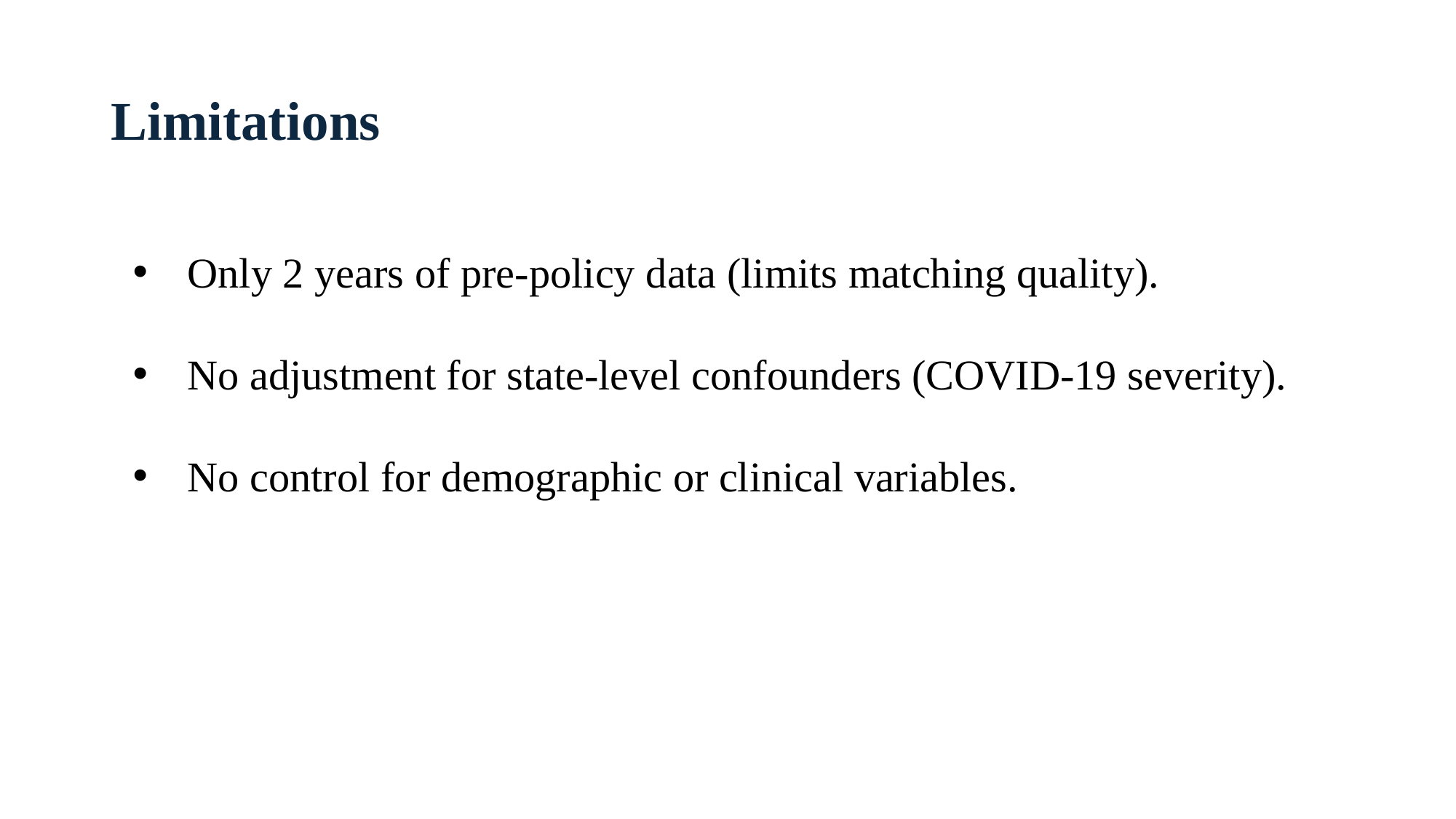

# Limitations
Only 2 years of pre-policy data (limits matching quality).

No adjustment for state-level confounders (COVID-19 severity).

No control for demographic or clinical variables.
8